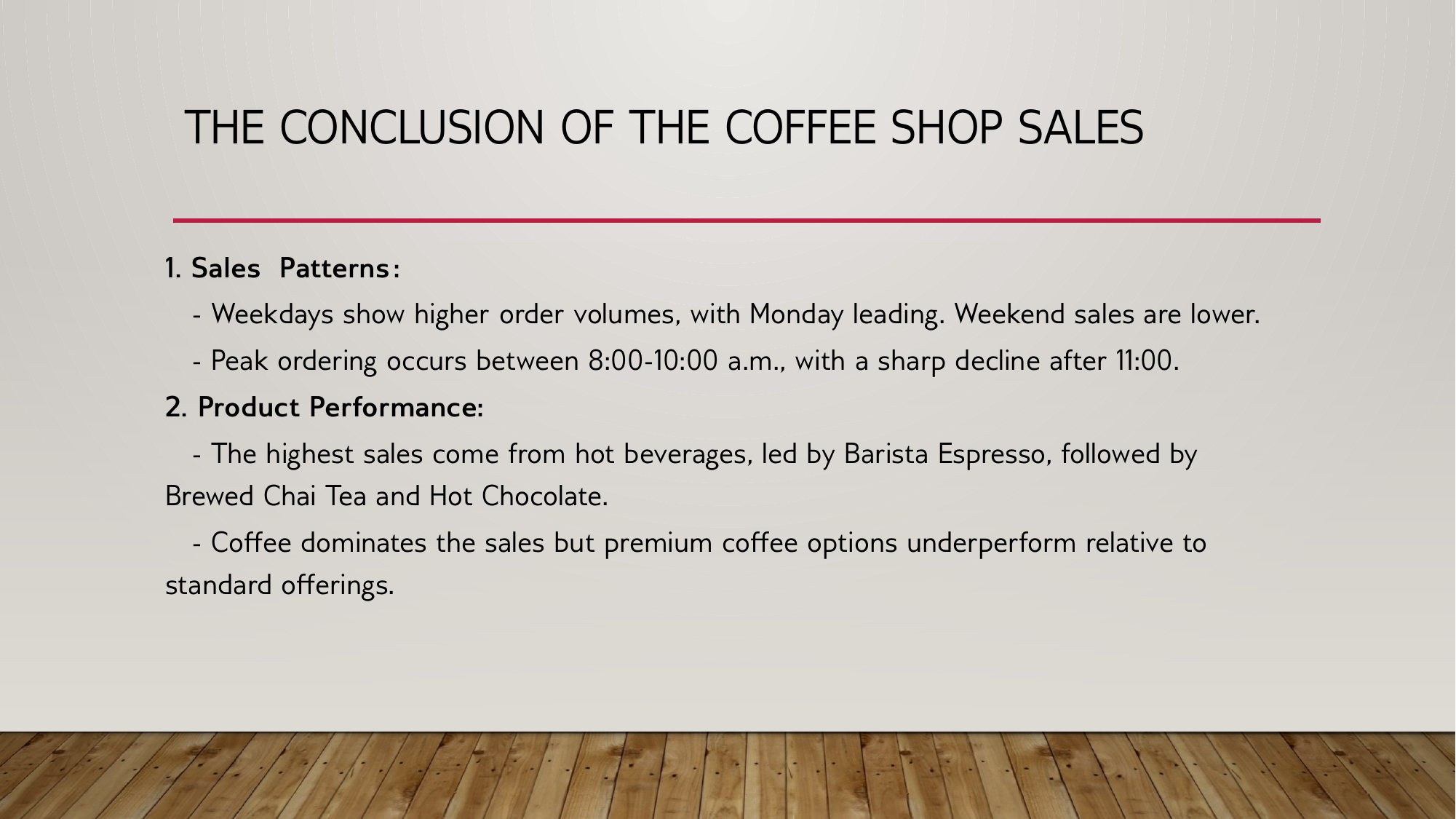

# The conclusion of the Coffee Shop Sales
1. Sales  Patterns :
   - Weekdays show higher order volumes, with Monday leading. Weekend sales are lower.
   - Peak ordering occurs between 8:00-10:00 a.m., with a sharp decline after 11:00.
2. Product Performance:
   - The highest sales come from hot beverages, led by Barista Espresso, followed by Brewed Chai Tea and Hot Chocolate.
   - Coffee dominates the sales but premium coffee options underperform relative to standard offerings.